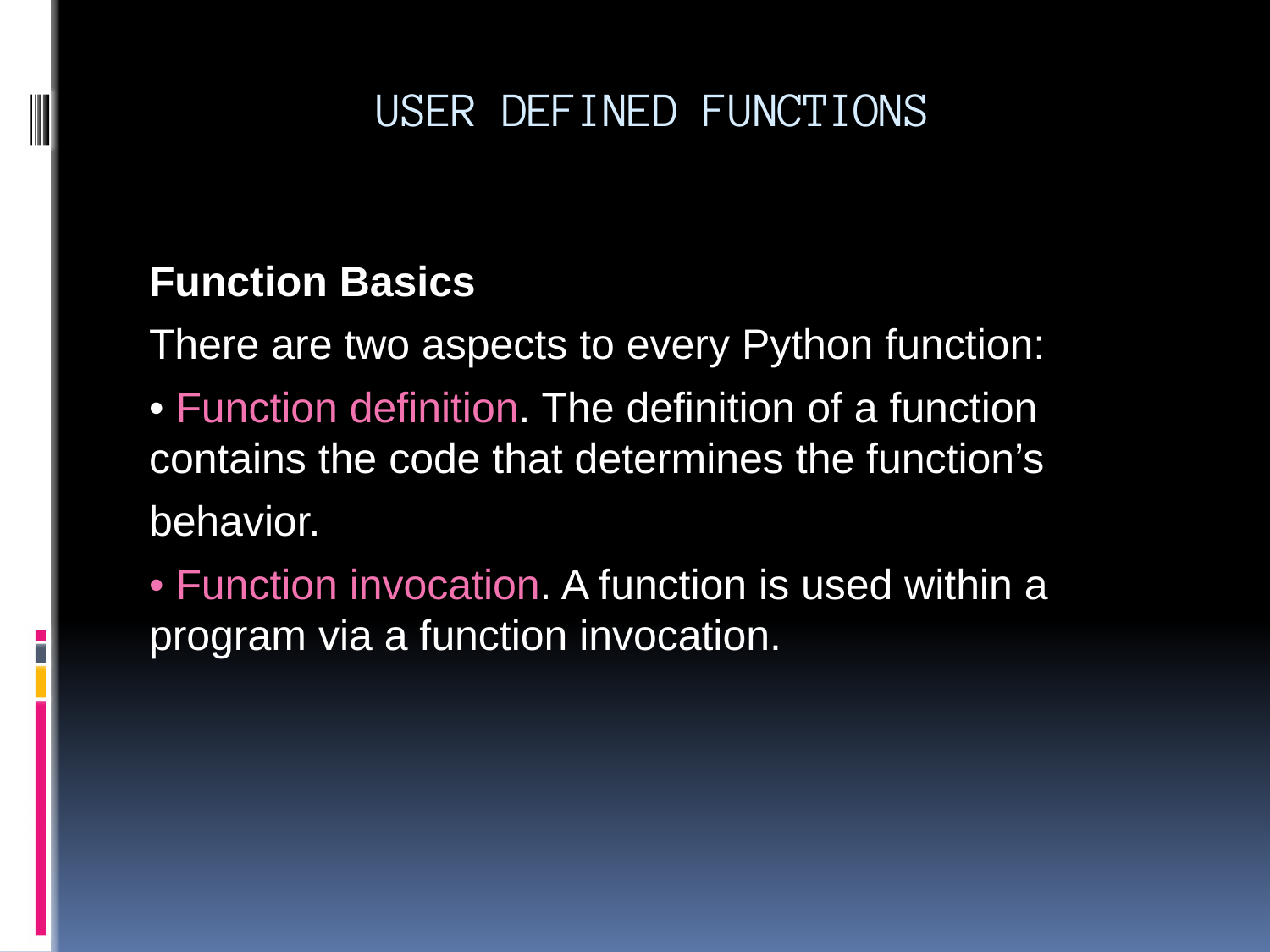

# USER DEFINED FUNCTIONS
Function Basics
There are two aspects to every Python function:
• Function definition. The definition of a function contains the code that determines the function’s
behavior.
• Function invocation. A function is used within a program via a function invocation.